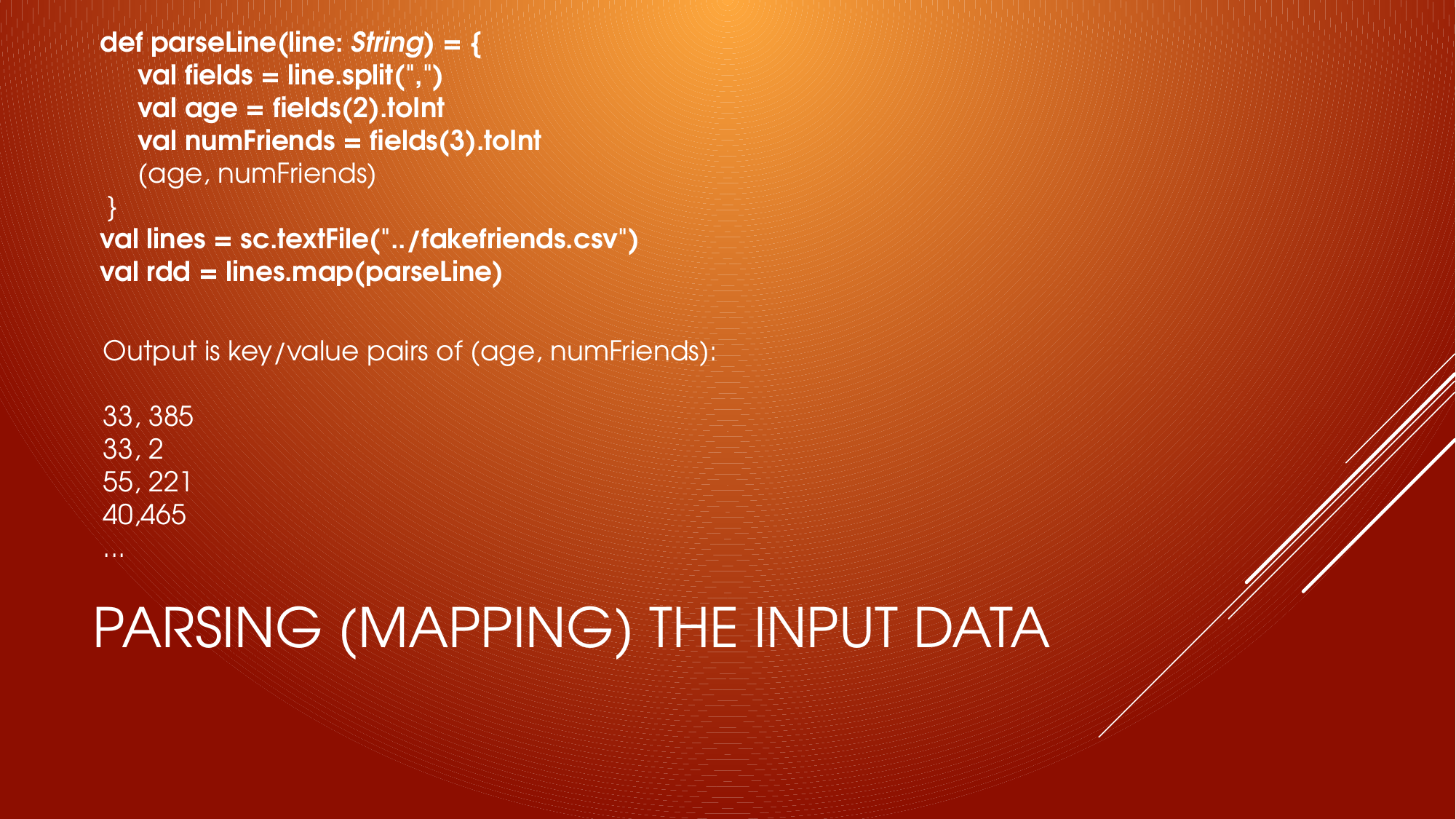

def parseLine(line: String) = {
      val fields = line.split(",")
      val age = fields(2).toInt
      val numFriends = fields(3).toInt
      (age, numFriends)
  }
 val lines = sc.textFile("../fakefriends.csv")
 val rdd = lines.map(parseLine)
Output is key/value pairs of (age, numFriends):

33, 385
33, 2
55, 221
40,465
...

# Parsing (mapping) the input data